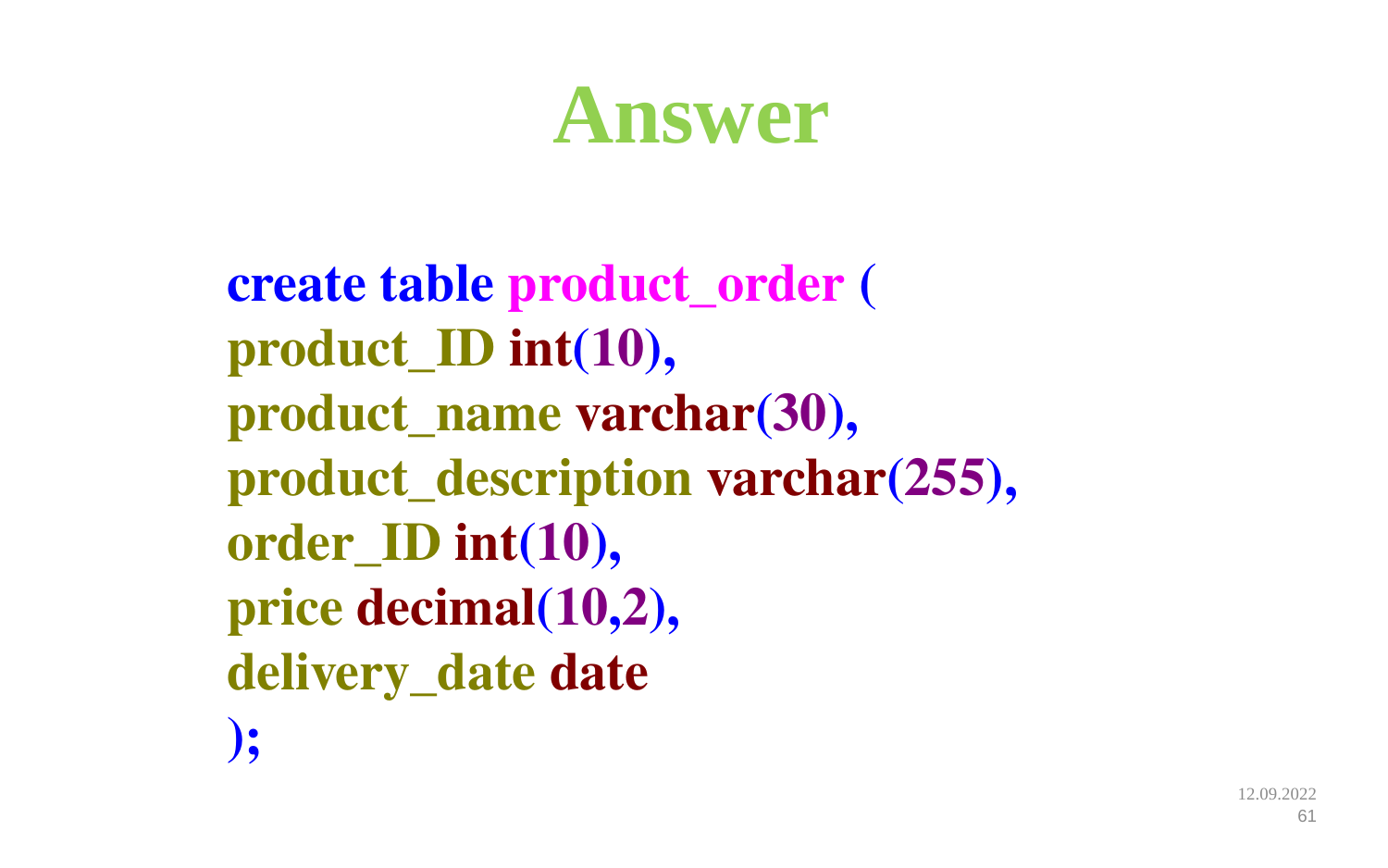

# Answer
create table product_order (
product_ID int(10),
product_name varchar(30),
product_description varchar(255),
order_ID int(10),
price decimal(10,2),
delivery_date date
);
12.09.2022
61